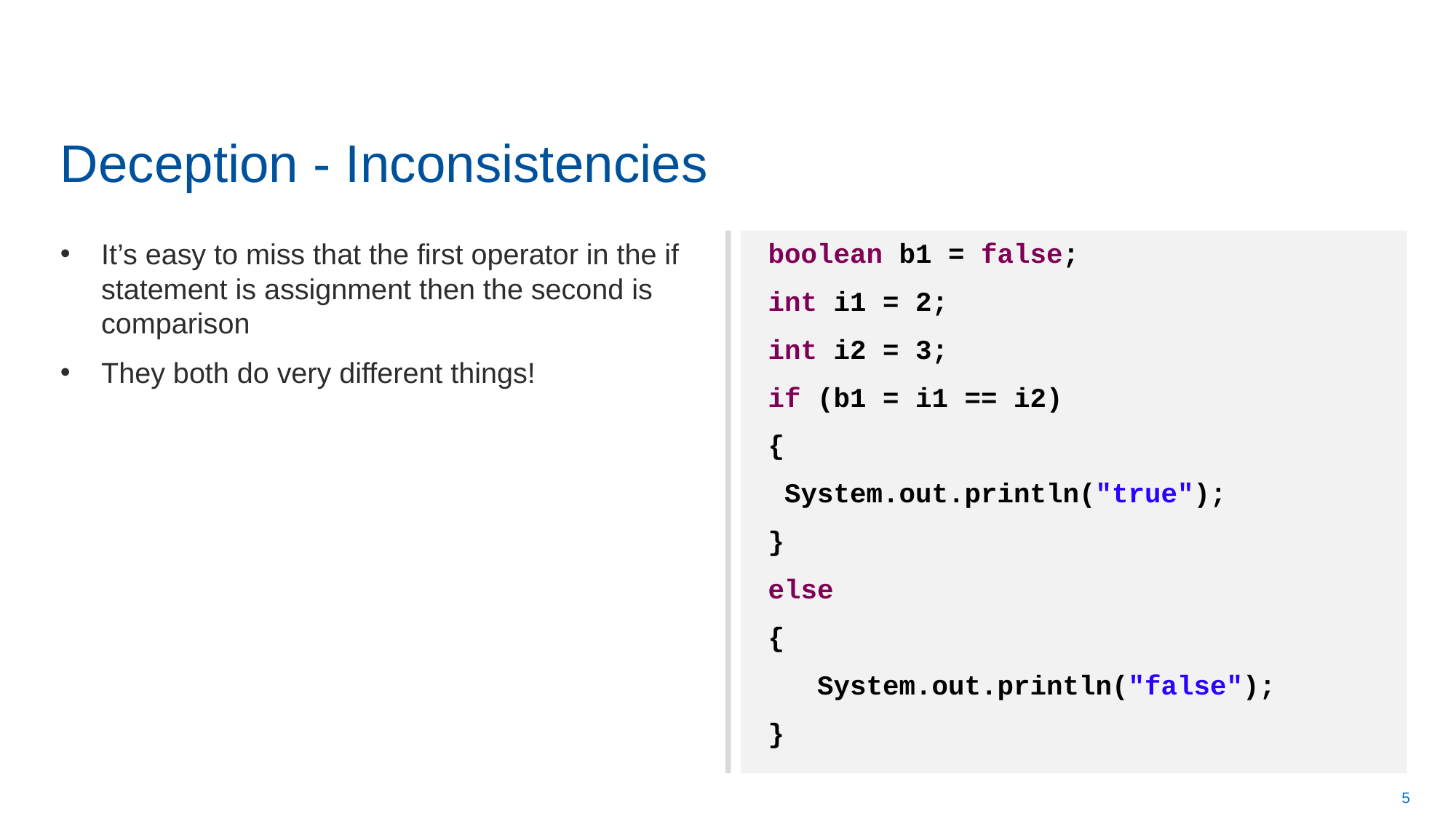

# Deception - Inconsistencies
It’s easy to miss that the first operator in the if statement is assignment then the second is comparison
They both do very different things!
 boolean b1 = false;
 int i1 = 2;
 int i2 = 3;
 if (b1 = i1 == i2)
 {
  System.out.println("true");
 }
 else
 {
    System.out.println("false");
 }